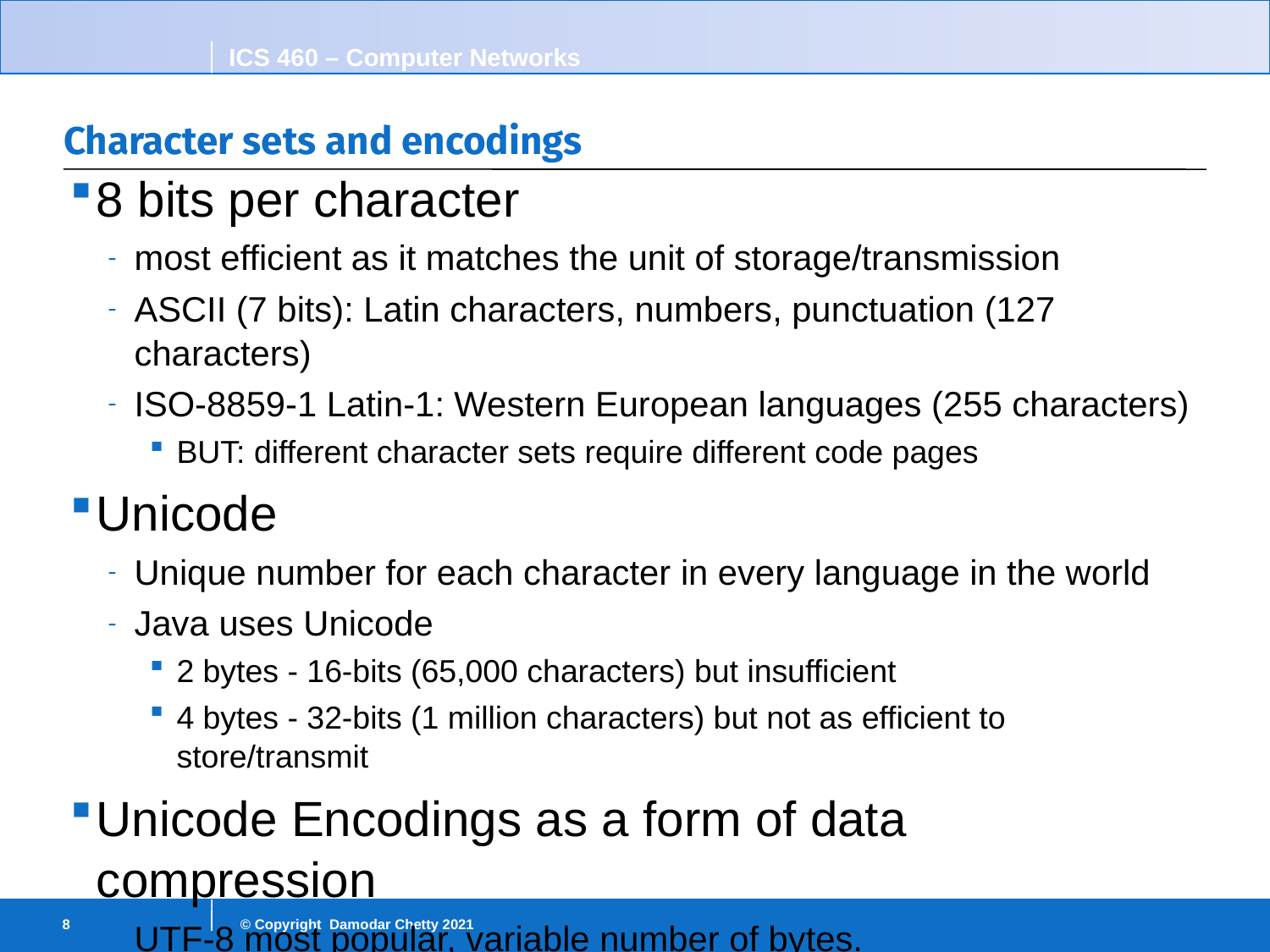

# Character sets and encodings
8 bits per character
most efficient as it matches the unit of storage/transmission
ASCII (7 bits): Latin characters, numbers, punctuation (127 characters)
ISO-8859-1 Latin-1: Western European languages (255 characters)
BUT: different character sets require different code pages
Unicode
Unique number for each character in every language in the world
Java uses Unicode
2 bytes - 16-bits (65,000 characters) but insufficient
4 bytes - 32-bits (1 million characters) but not as efficient to store/transmit
Unicode Encodings as a form of data compression
UTF-8 most popular, variable number of bytes.
Java uses Unicode for comments, identifiers, strings

8